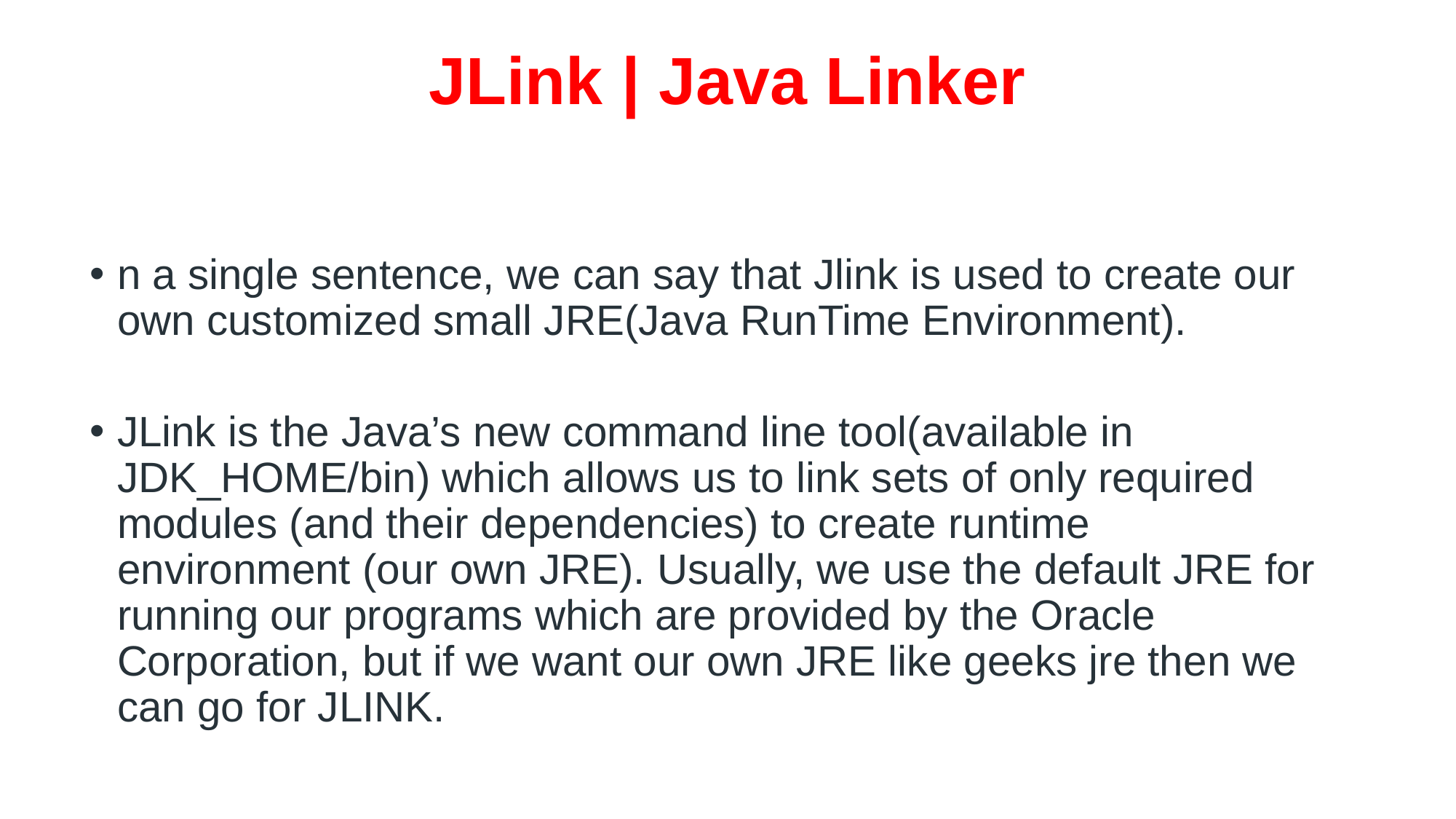

# JLink | Java Linker
n a single sentence, we can say that Jlink is used to create our own customized small JRE(Java RunTime Environment).
JLink is the Java’s new command line tool(available in JDK_HOME/bin) which allows us to link sets of only required modules (and their dependencies) to create runtime environment (our own JRE). Usually, we use the default JRE for running our programs which are provided by the Oracle Corporation, but if we want our own JRE like geeks jre then we can go for JLINK.